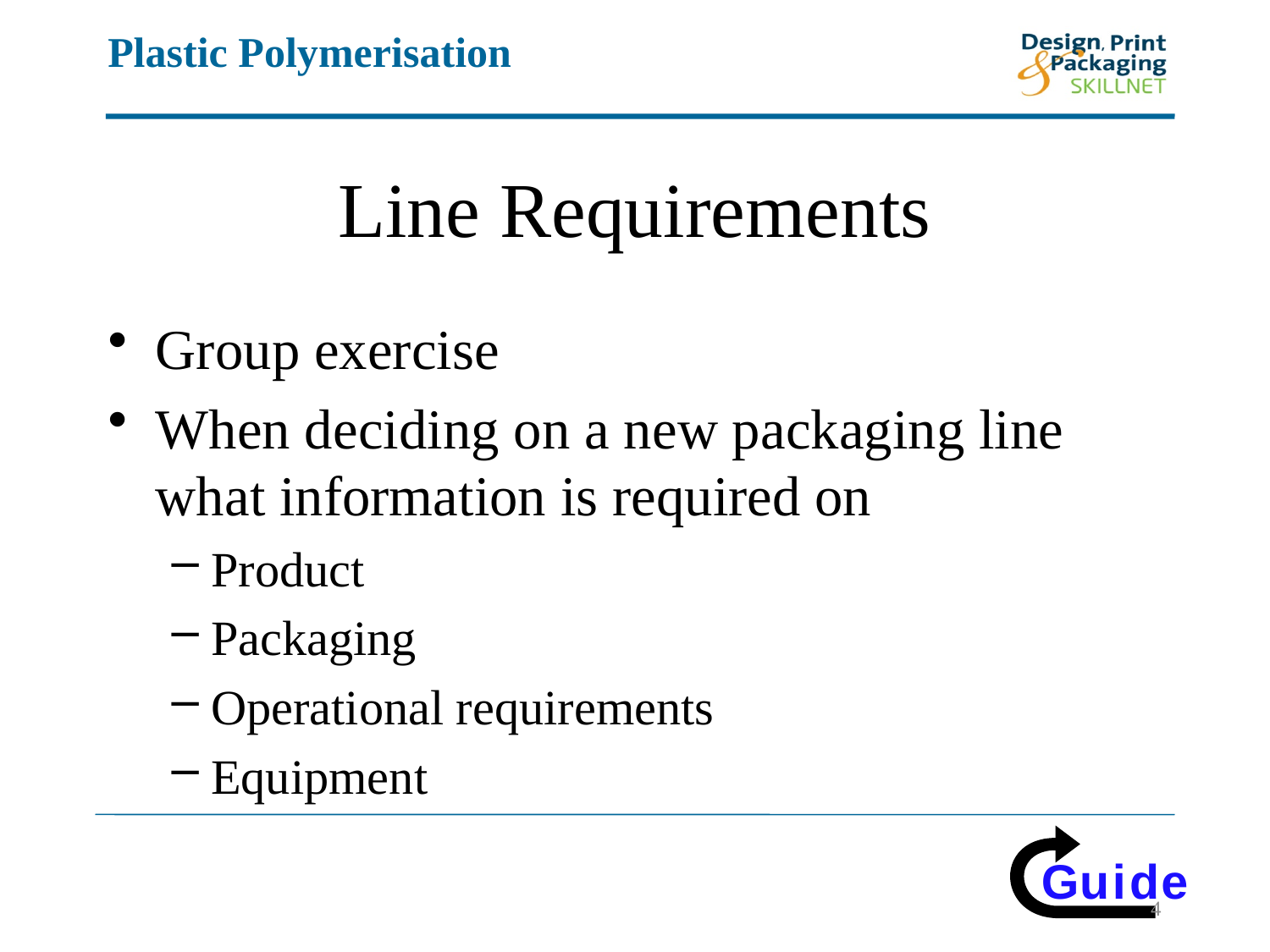

# Line Requirements
Group exercise
When deciding on a new packaging line what information is required on
Product
Packaging
Operational requirements
Equipment
4